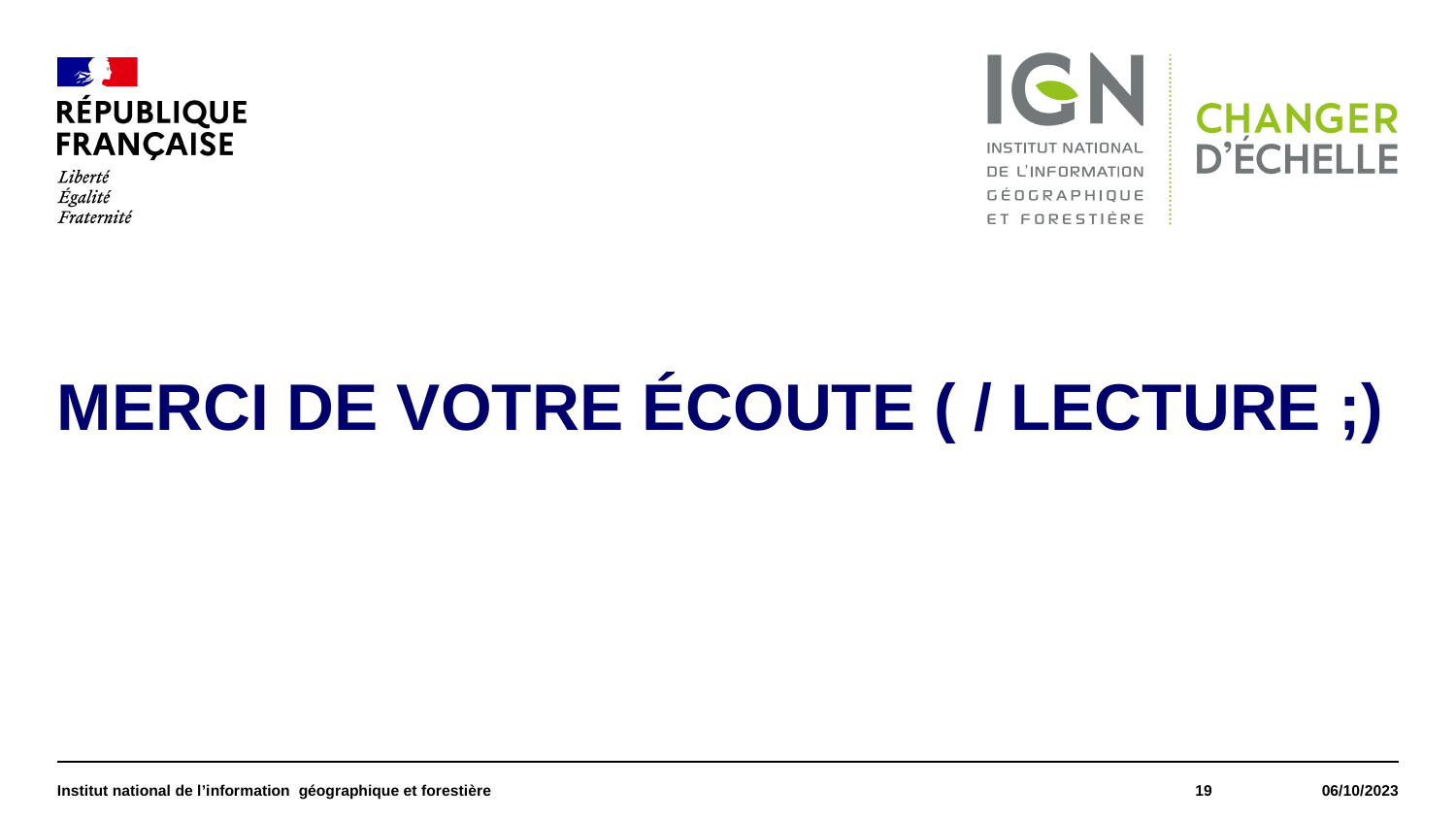

#
Merci de votre écoute ( / lecture ;)
Institut national de l’information  géographique et forestière
19
06/10/2023